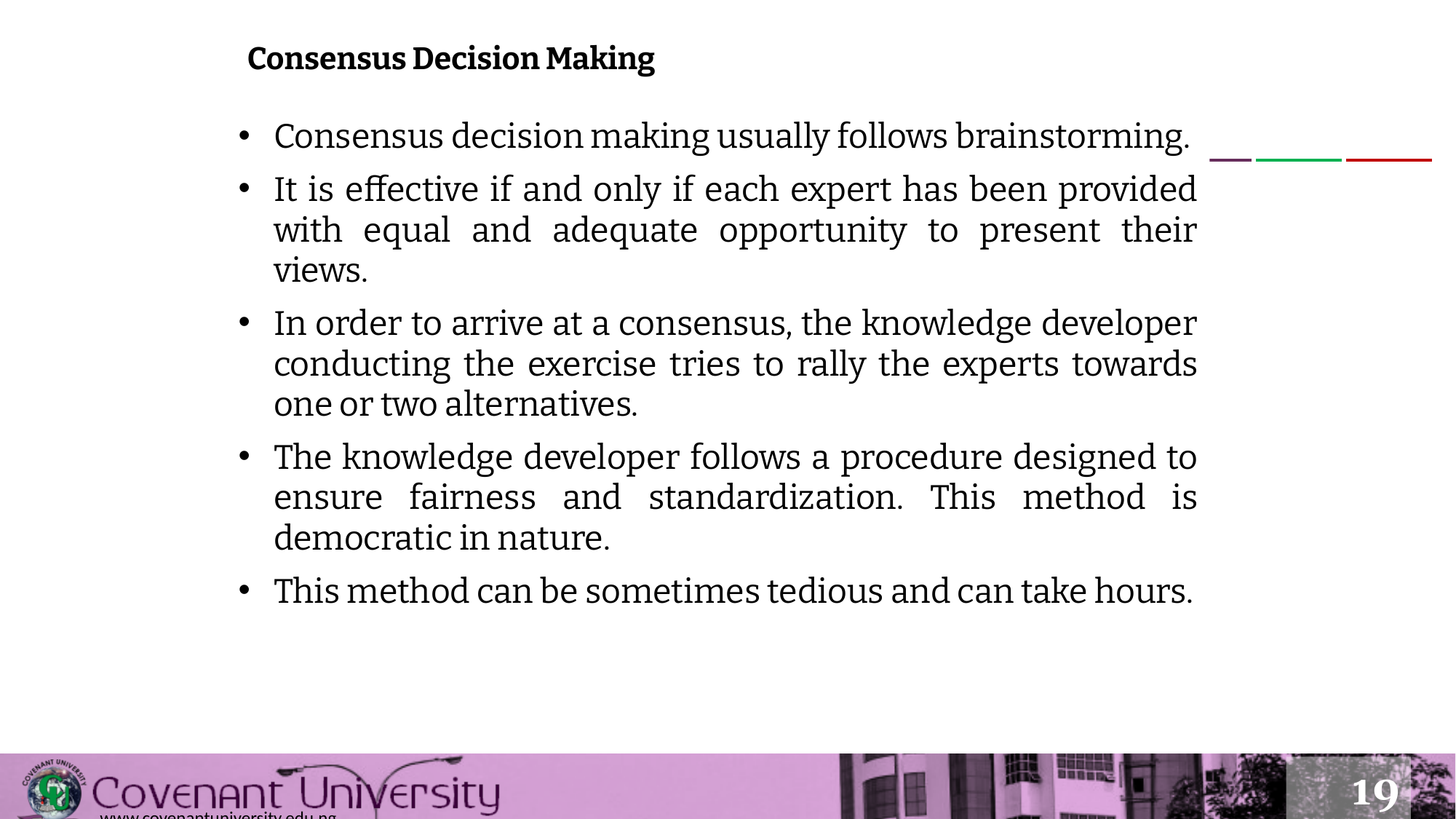

# Consensus Decision Making
Consensus decision making usually follows brainstorming.
It is effective if and only if each expert has been provided with equal and adequate opportunity to present their views.
In order to arrive at a consensus, the knowledge developer conducting the exercise tries to rally the experts towards one or two alternatives.
The knowledge developer follows a procedure designed to ensure fairness and standardization. This method is democratic in nature.
This method can be sometimes tedious and can take hours.